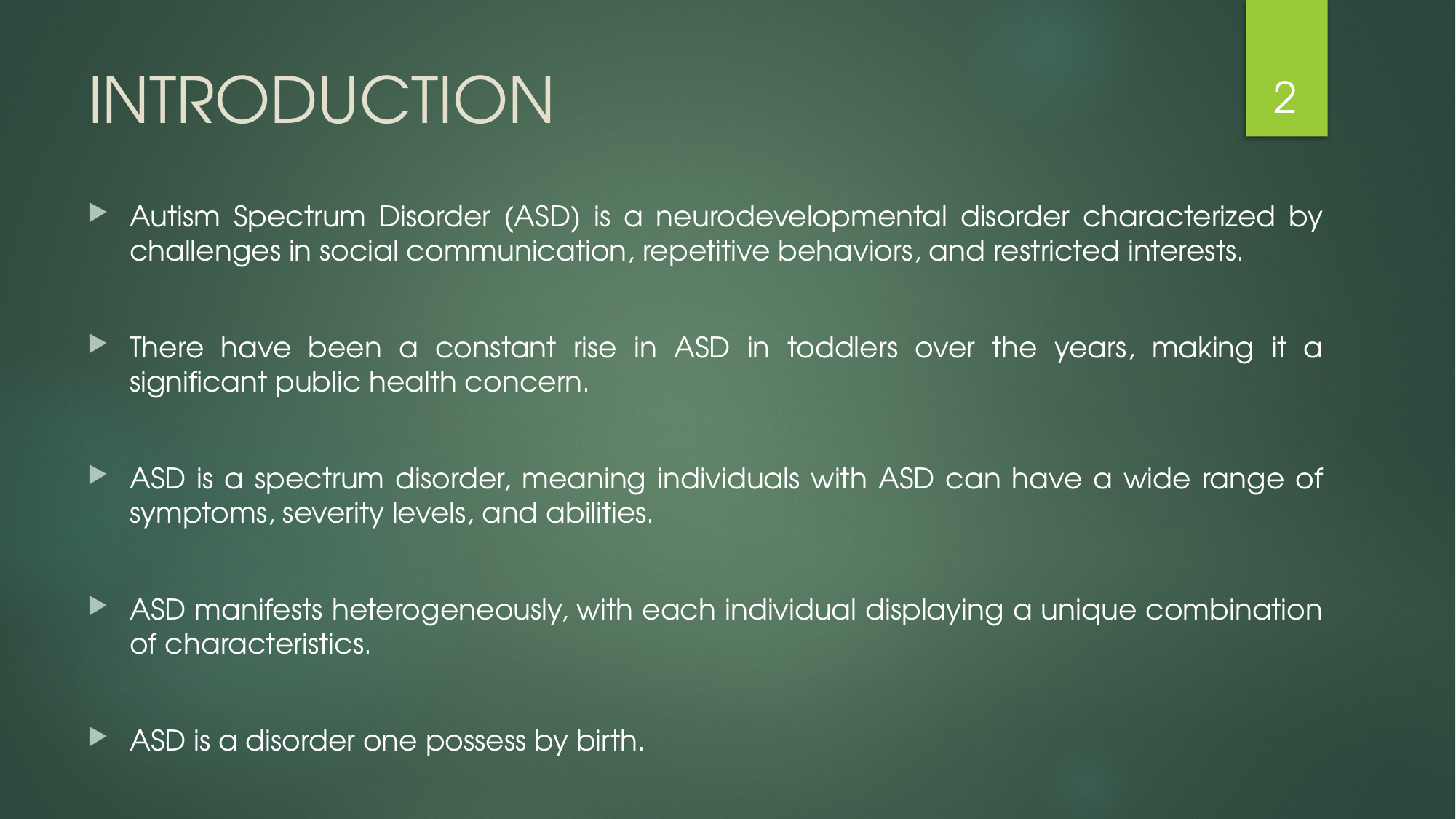

2
# INTRODUCTION
Autism Spectrum Disorder (ASD) is a neurodevelopmental disorder characterized by challenges in social communication, repetitive behaviors, and restricted interests.

There have been a constant rise in ASD in toddlers over the years, making it a significant public health concern.

ASD is a spectrum disorder, meaning individuals with ASD can have a wide range of symptoms, severity levels, and abilities.

ASD manifests heterogeneously, with each individual displaying a unique combination of characteristics.

ASD is a disorder one possess by birth.